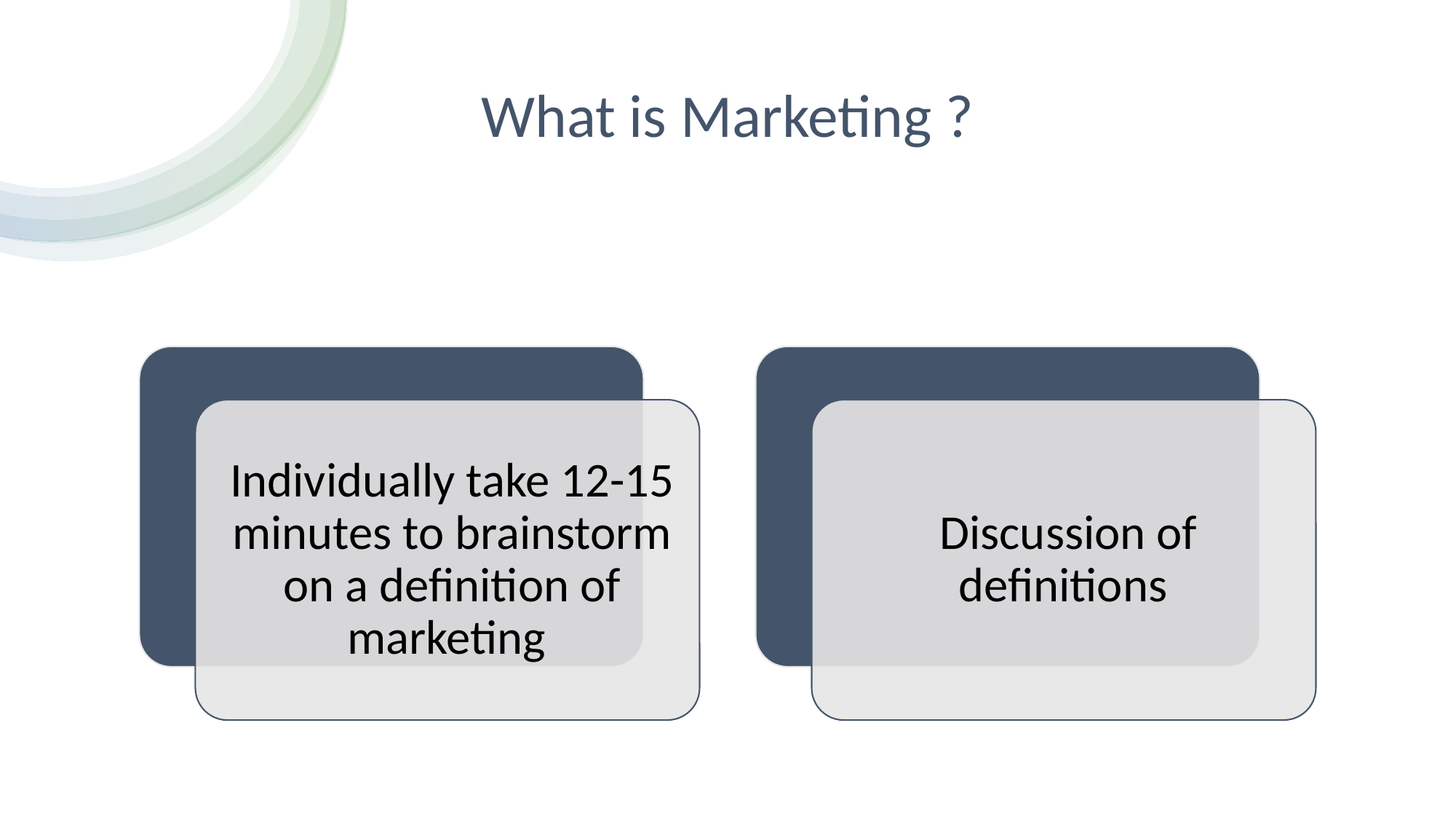

# What is Marketing ?
Individually take 12-15 minutes to brainstorm on a definition of marketing
Discussion of definitions